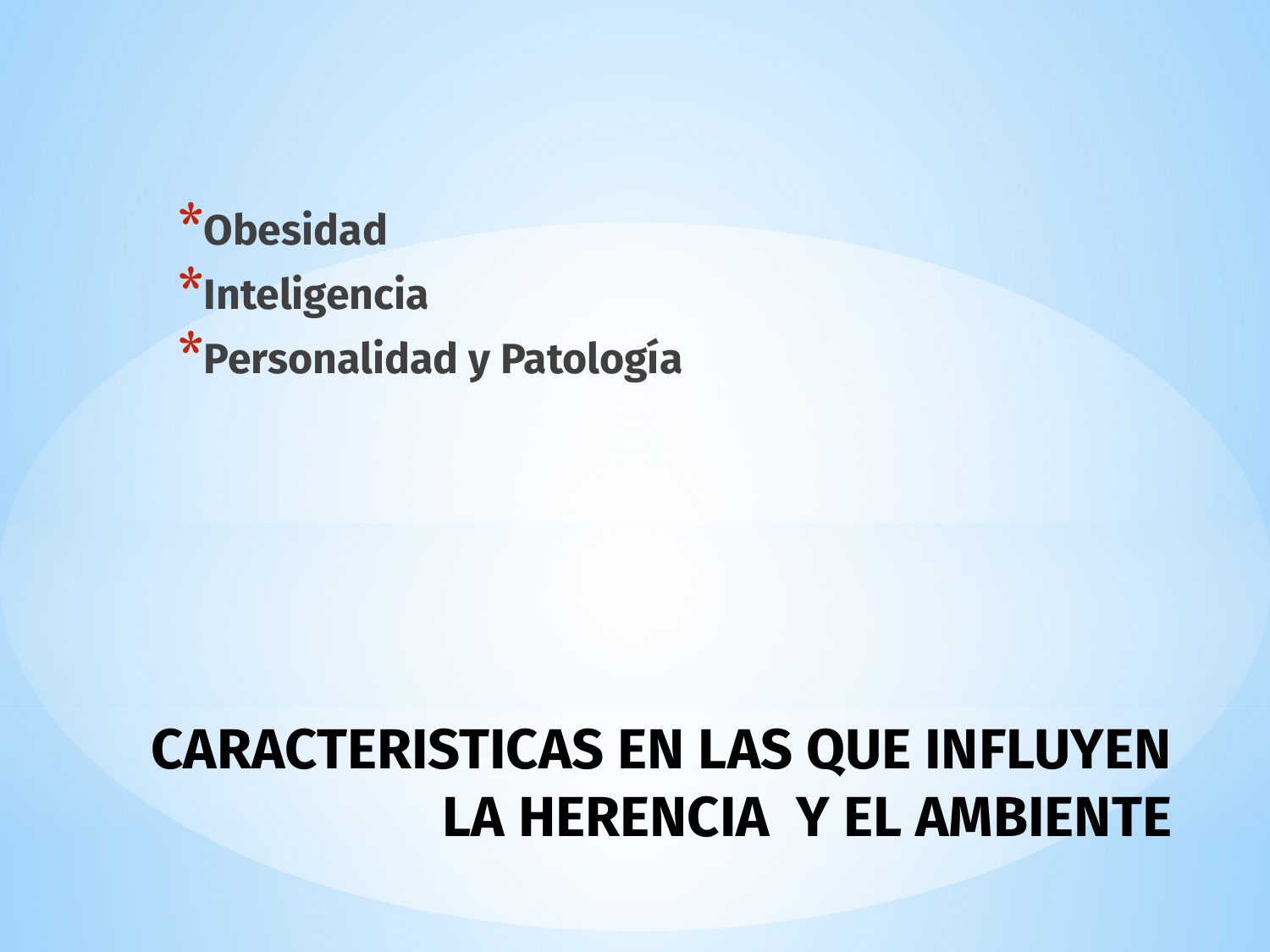

Obesidad
Inteligencia
Personalidad y Patología

# CARACTERISTICAS EN LAS QUE INFLUYEN LA HERENCIA  Y EL AMBIENTE